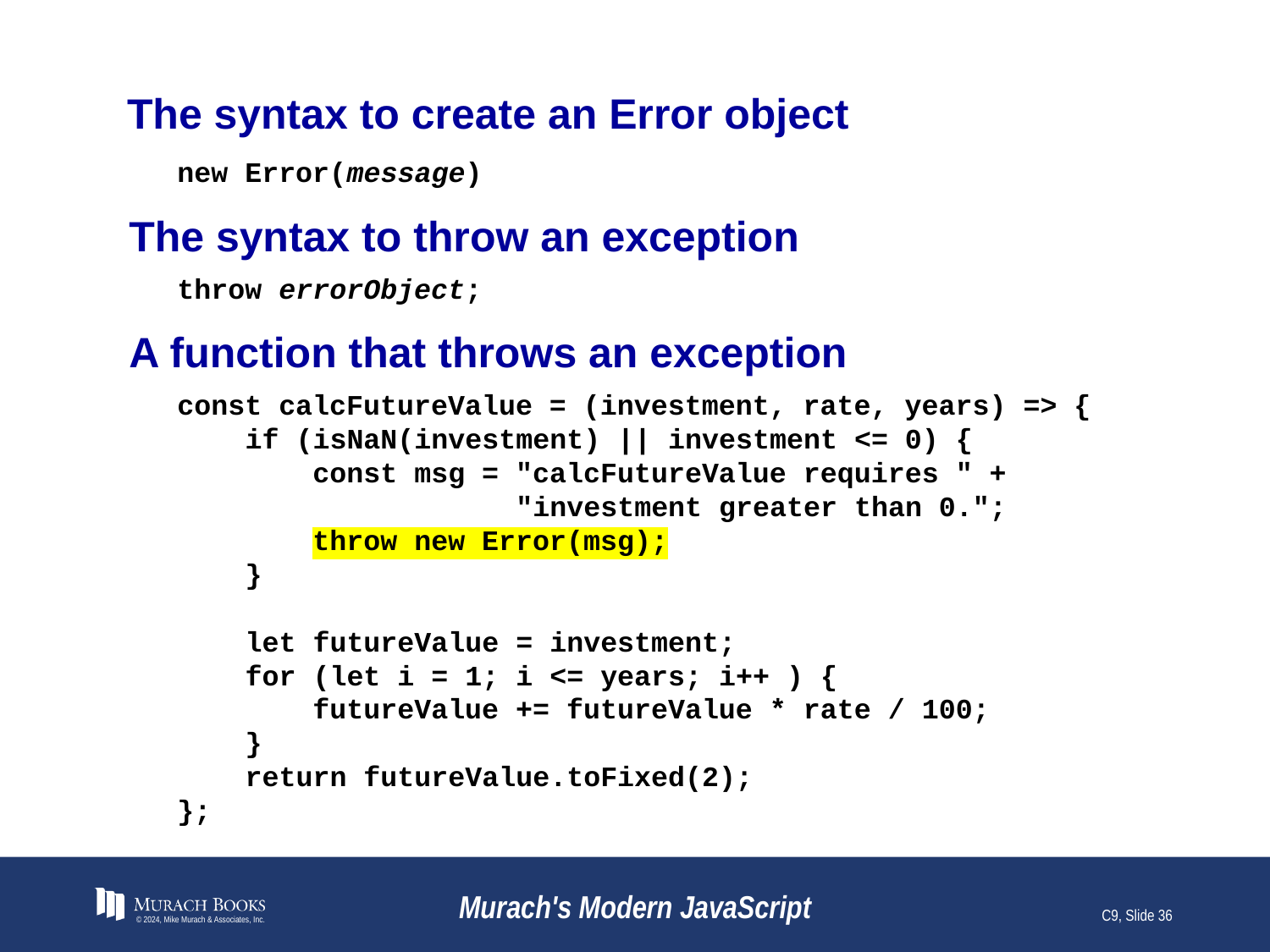

# The syntax to create an Error object
new Error(message)
The syntax to throw an exception
throw errorObject;
A function that throws an exception
const calcFutureValue = (investment, rate, years) => {
    if (isNaN(investment) || investment <= 0) {
        const msg = "calcFutureValue requires " +
                    "investment greater than 0.";
        throw new Error(msg);
    }

    let futureValue = investment;
    for (let i = 1; i <= years; i++ ) {
        futureValue += futureValue * rate / 100;
    }
    return futureValue.toFixed(2);
};

© 2024, Mike Murach & Associates, Inc.
Murach's Modern JavaScript

C9, Slide 36